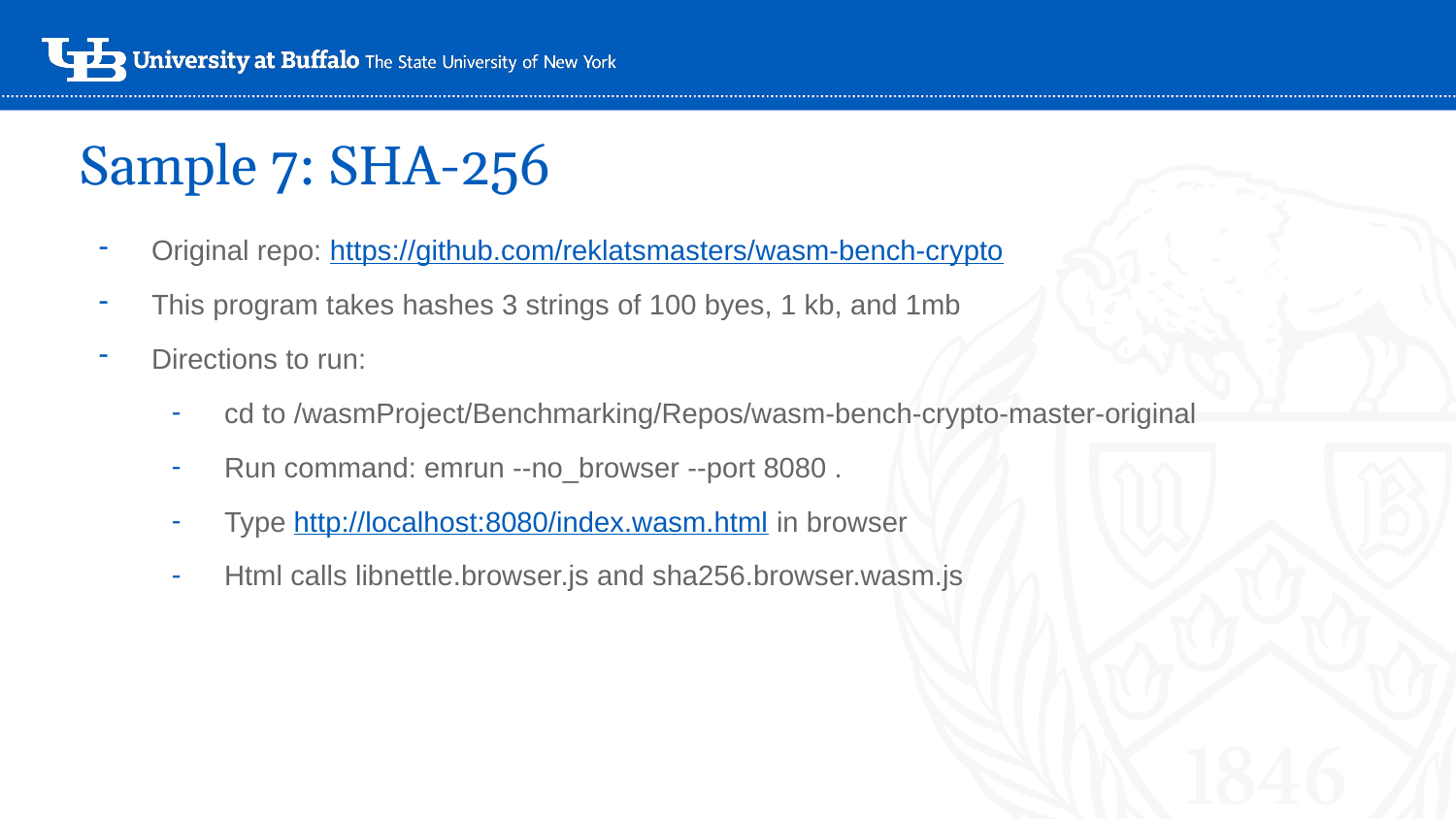

# Sample 7: SHA-256
Original repo: https://github.com/reklatsmasters/wasm-bench-crypto
This program takes hashes 3 strings of 100 byes, 1 kb, and 1mb
Directions to run:
cd to /wasmProject/Benchmarking/Repos/wasm-bench-crypto-master-original
Run command: emrun --no_browser --port 8080 .
Type http://localhost:8080/index.wasm.html in browser
Html calls libnettle.browser.js and sha256.browser.wasm.js